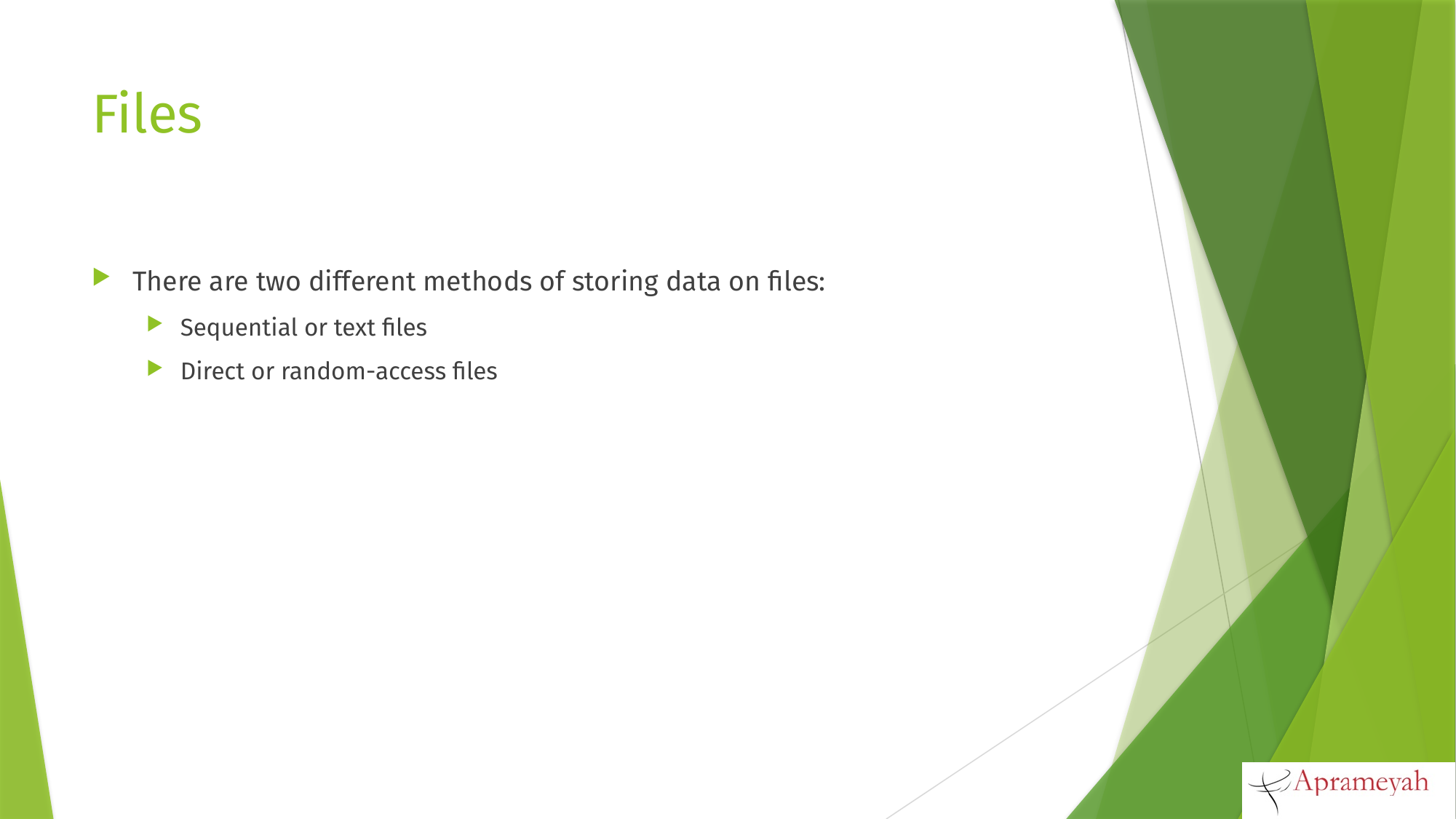

# Files
There are two different methods of storing data on files:
Sequential or text files
Direct or random-access files